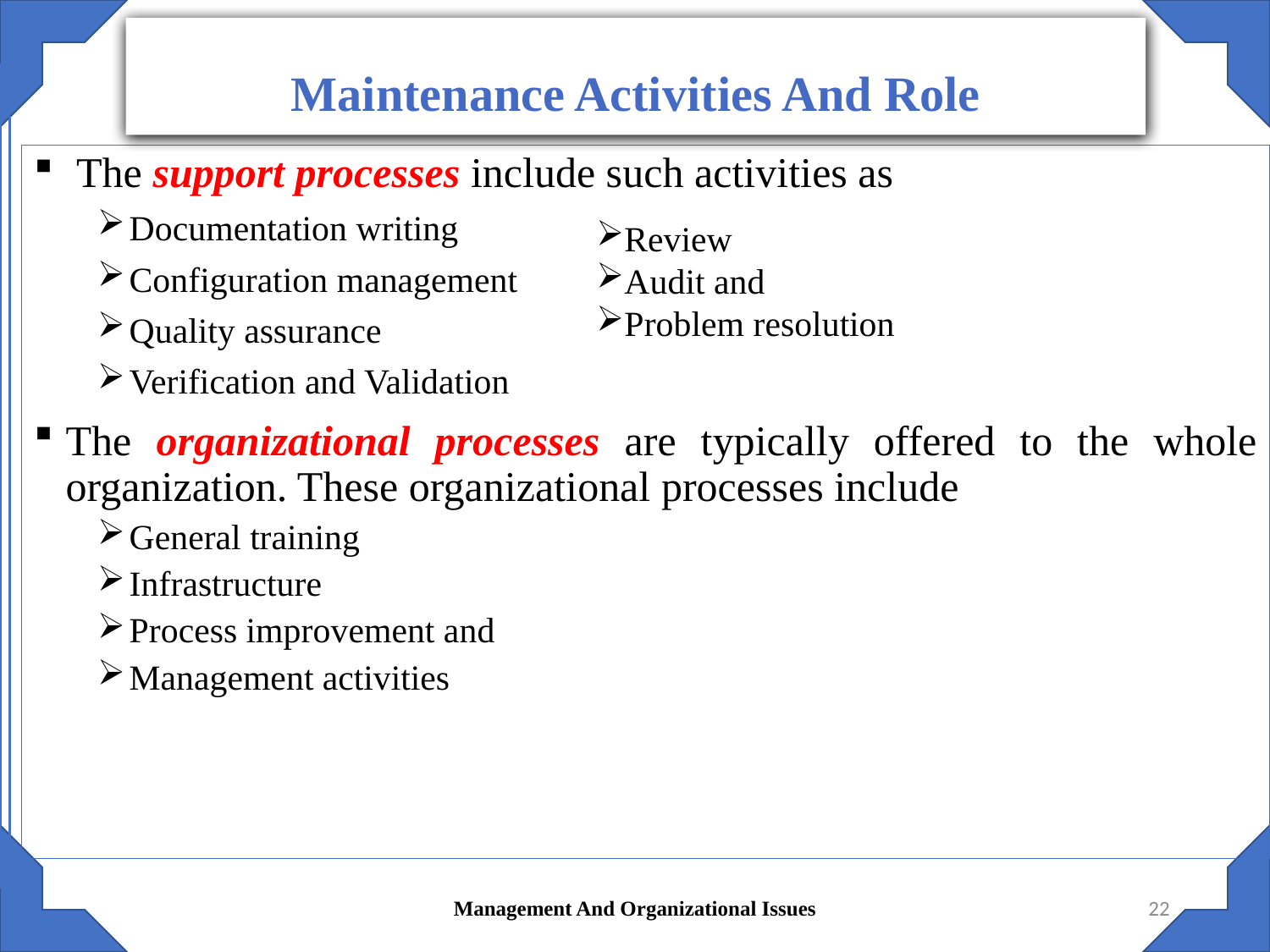

Maintenance Activities And Role
 The support processes include such activities as
Documentation writing
Configuration management
Quality assurance
Verification and Validation
The organizational processes are typically offered to the whole organization. These organizational processes include
General training
Infrastructure
Process improvement and
Management activities

Review
Audit and
Problem resolution
Management And Organizational Issues
22